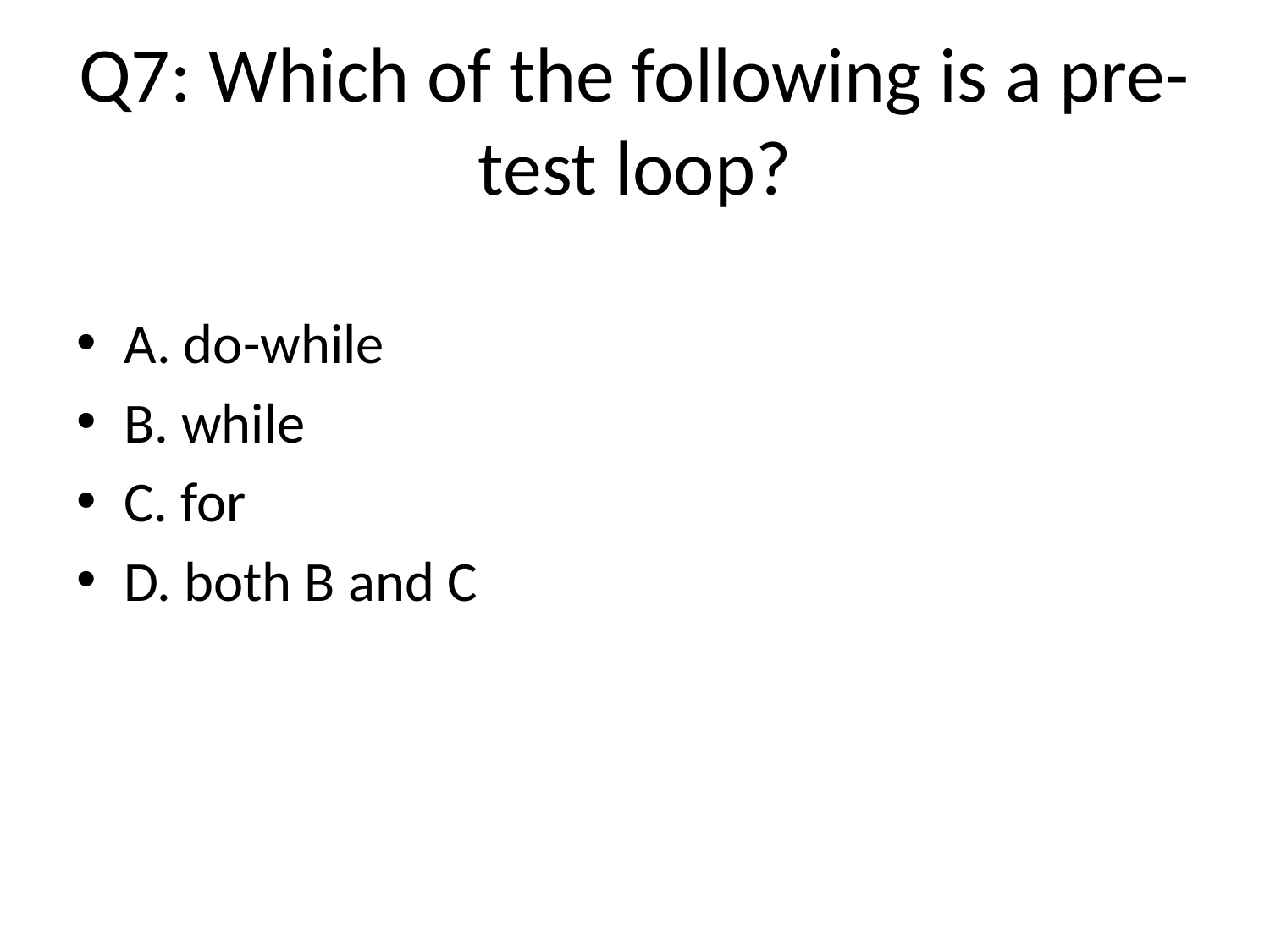

# Q7: Which of the following is a pre-test loop?

A. do-while
B. while
C. for
D. both B and C